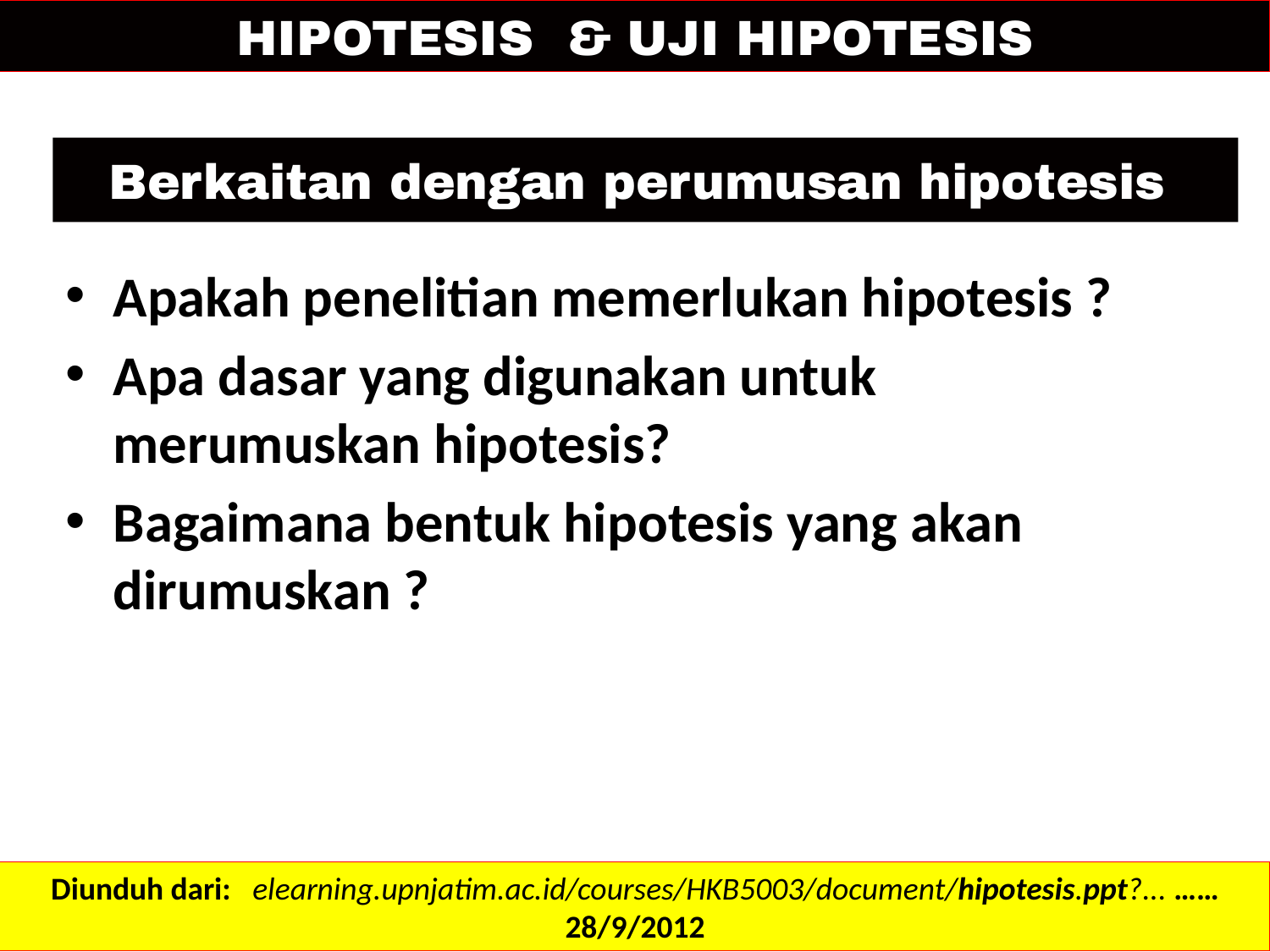

HIPOTESIS  & UJI HIPOTESIS
# Berkaitan dengan perumusan hipotesis
Apakah penelitian memerlukan hipotesis ?
Apa dasar yang digunakan untuk merumuskan hipotesis?
Bagaimana bentuk hipotesis yang akan dirumuskan ?

Diunduh dari:   elearning.upnjatim.ac.id/courses/HKB5003/document/hipotesis.ppt?... …… 28/9/2012